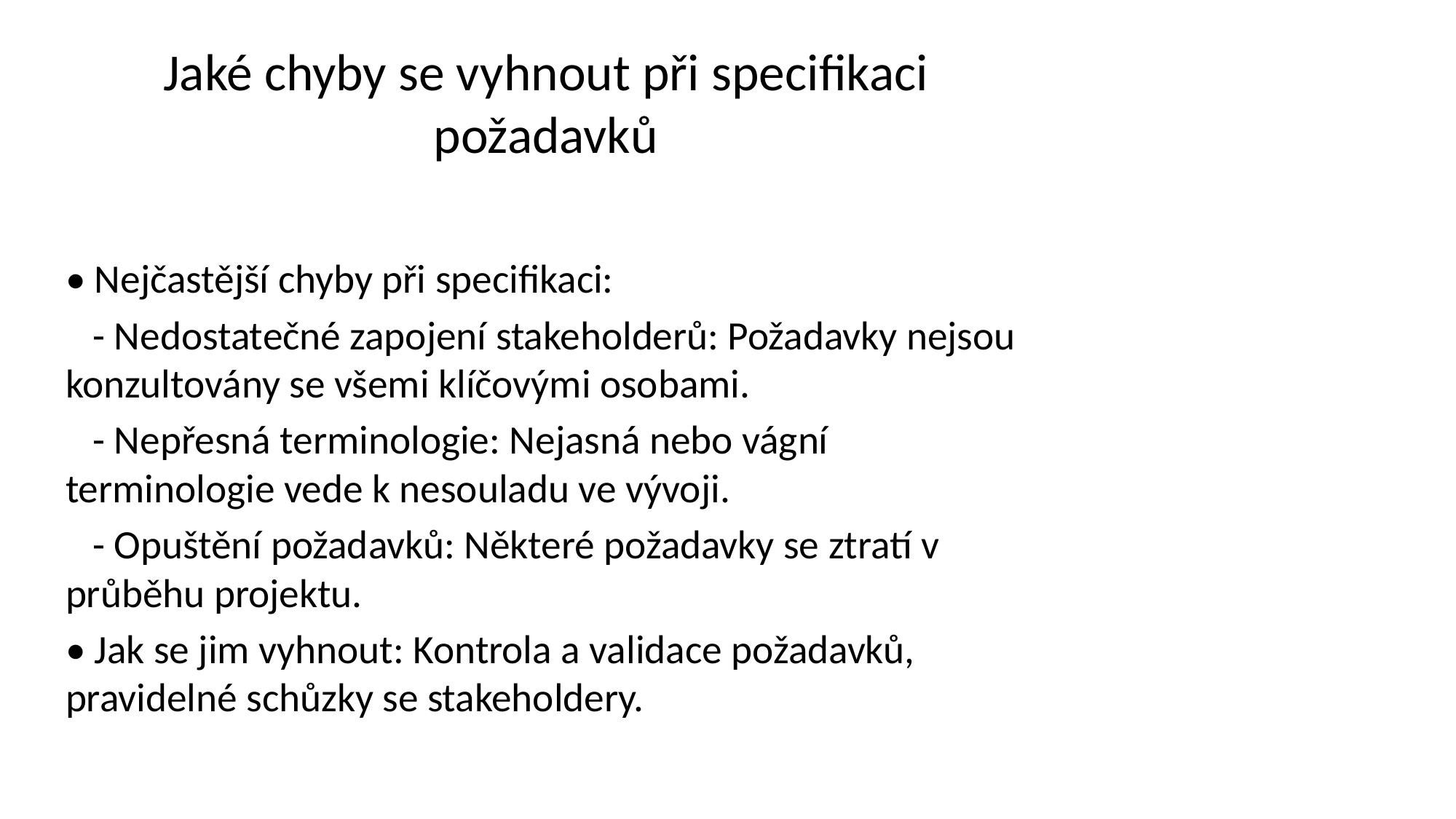

# Jaké chyby se vyhnout při specifikaci požadavků

• Nejčastější chyby při specifikaci:
   - Nedostatečné zapojení stakeholderů: Požadavky nejsou konzultovány se všemi klíčovými osobami.
   - Nepřesná terminologie: Nejasná nebo vágní terminologie vede k nesouladu ve vývoji.
   - Opuštění požadavků: Některé požadavky se ztratí v průběhu projektu.
• Jak se jim vyhnout: Kontrola a validace požadavků, pravidelné schůzky se stakeholdery.